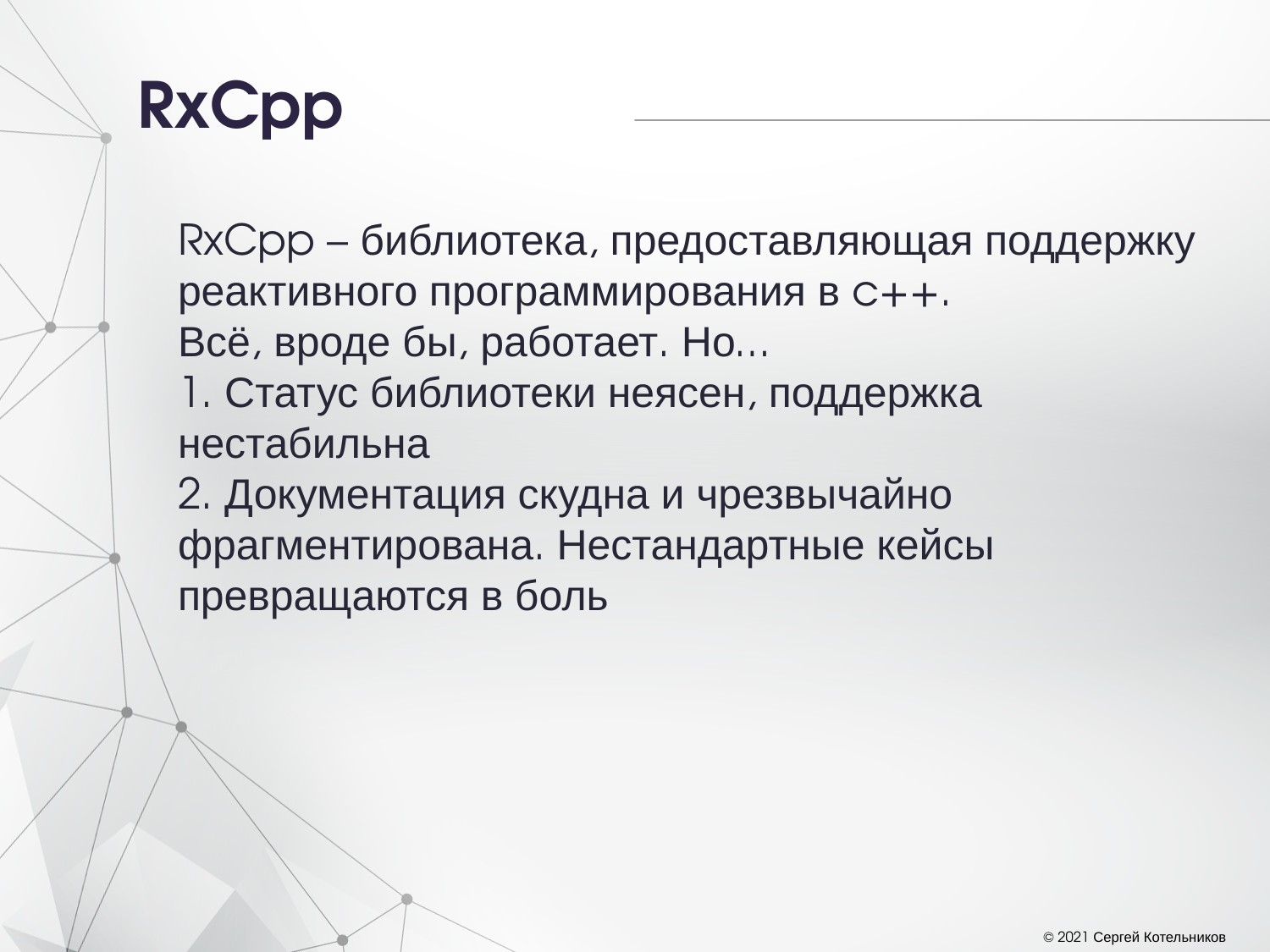

# RxCpp
RxCpp – библиотека, предоставляющая поддержку реактивного программирования в c++.
Всё, вроде бы, работает. Но…
1. Статус библиотеки неясен, поддержка нестабильна
2. Документация скудна и чрезвычайно фрагментирована. Нестандартные кейсы превращаются в боль

© 2021 Сергей Котельников